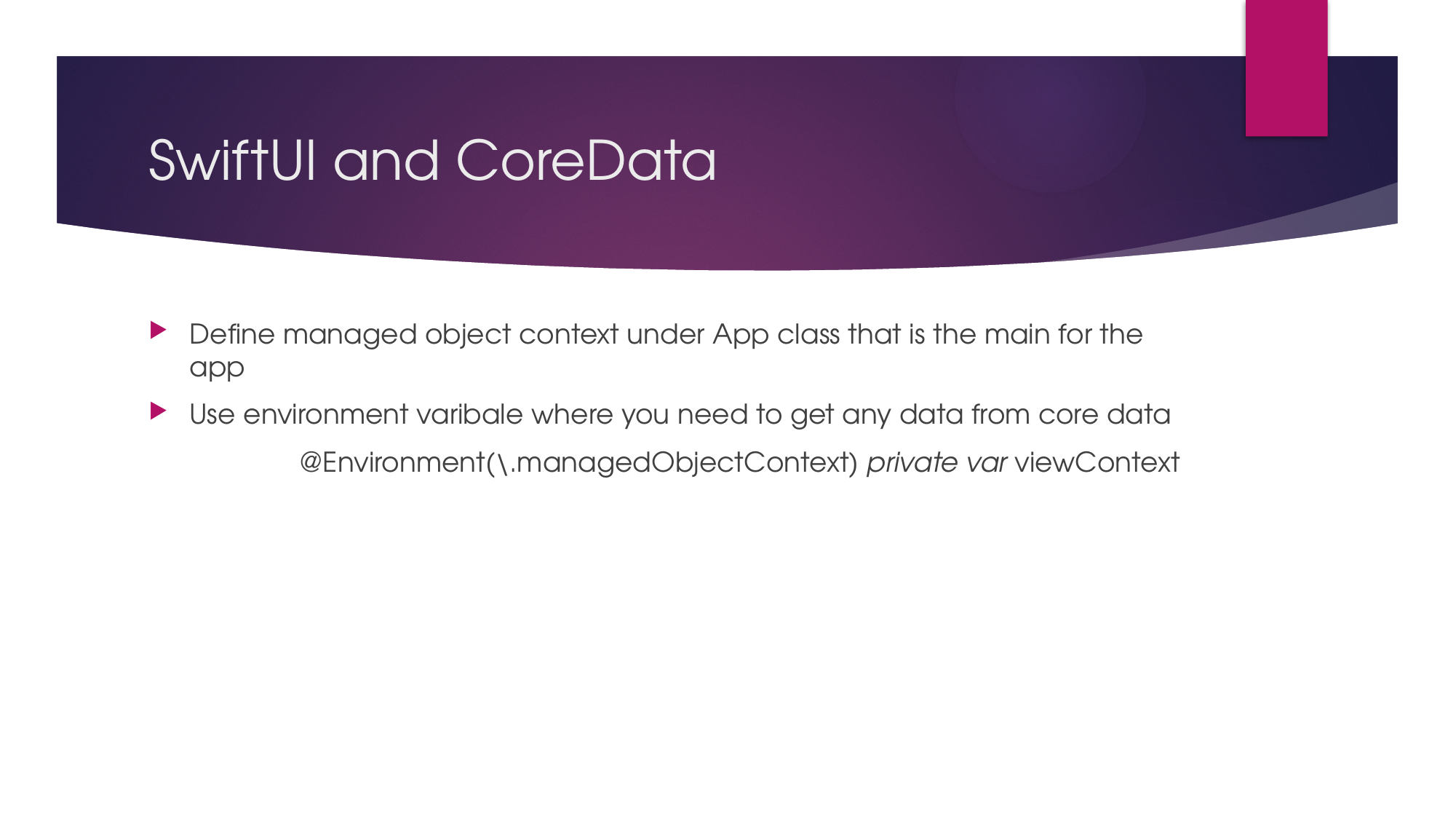

# SwiftUI and CoreData
Define managed object context under App class that is the main for the app
Use environment varibale where you need to get any data from core data
@Environment(\.managedObjectContext) private var viewContext